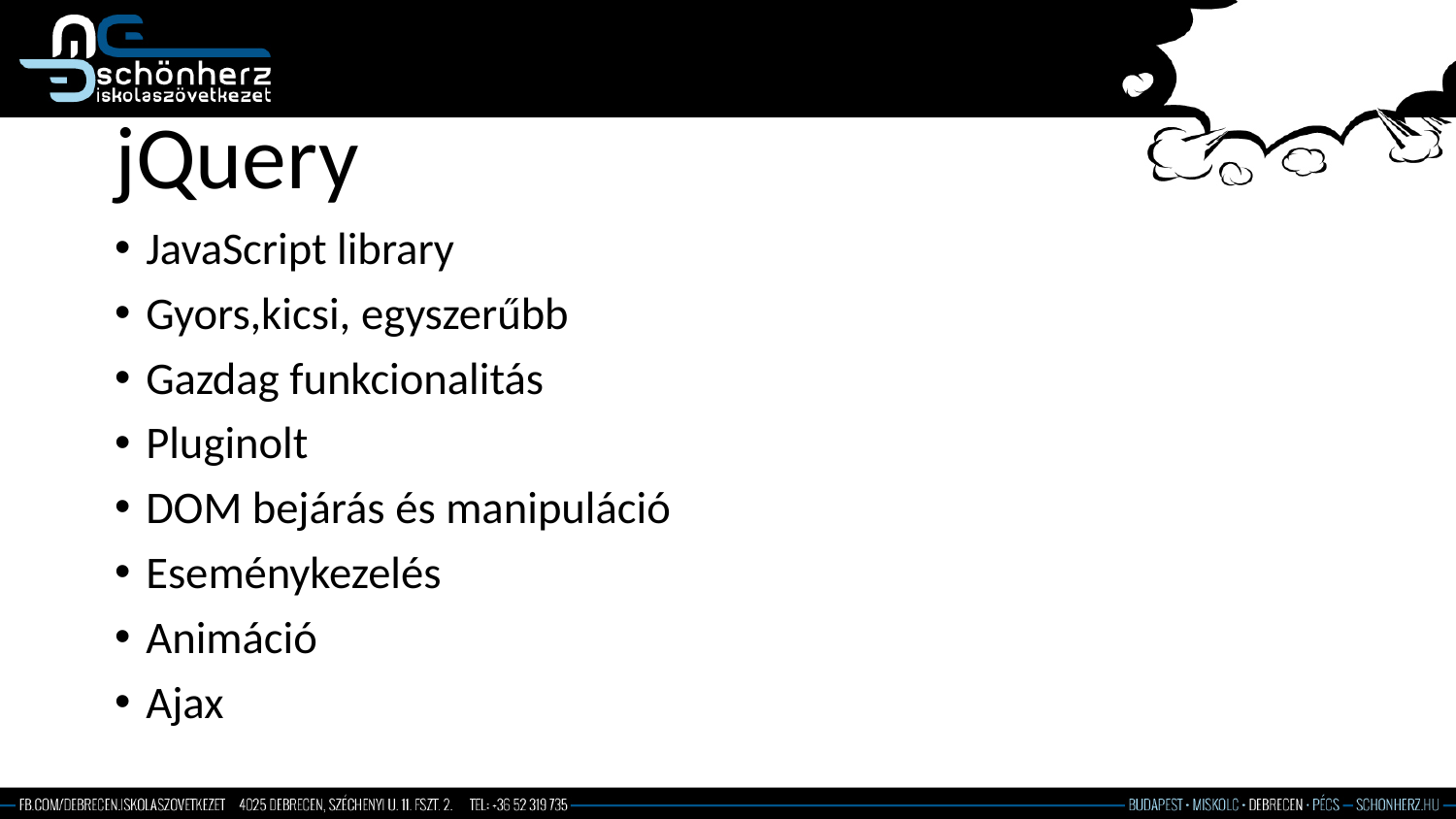

# jQuery
JavaScript library
Gyors,kicsi, egyszerűbb
Gazdag funkcionalitás
Pluginolt
DOM bejárás és manipuláció
Eseménykezelés
Animáció
Ajax